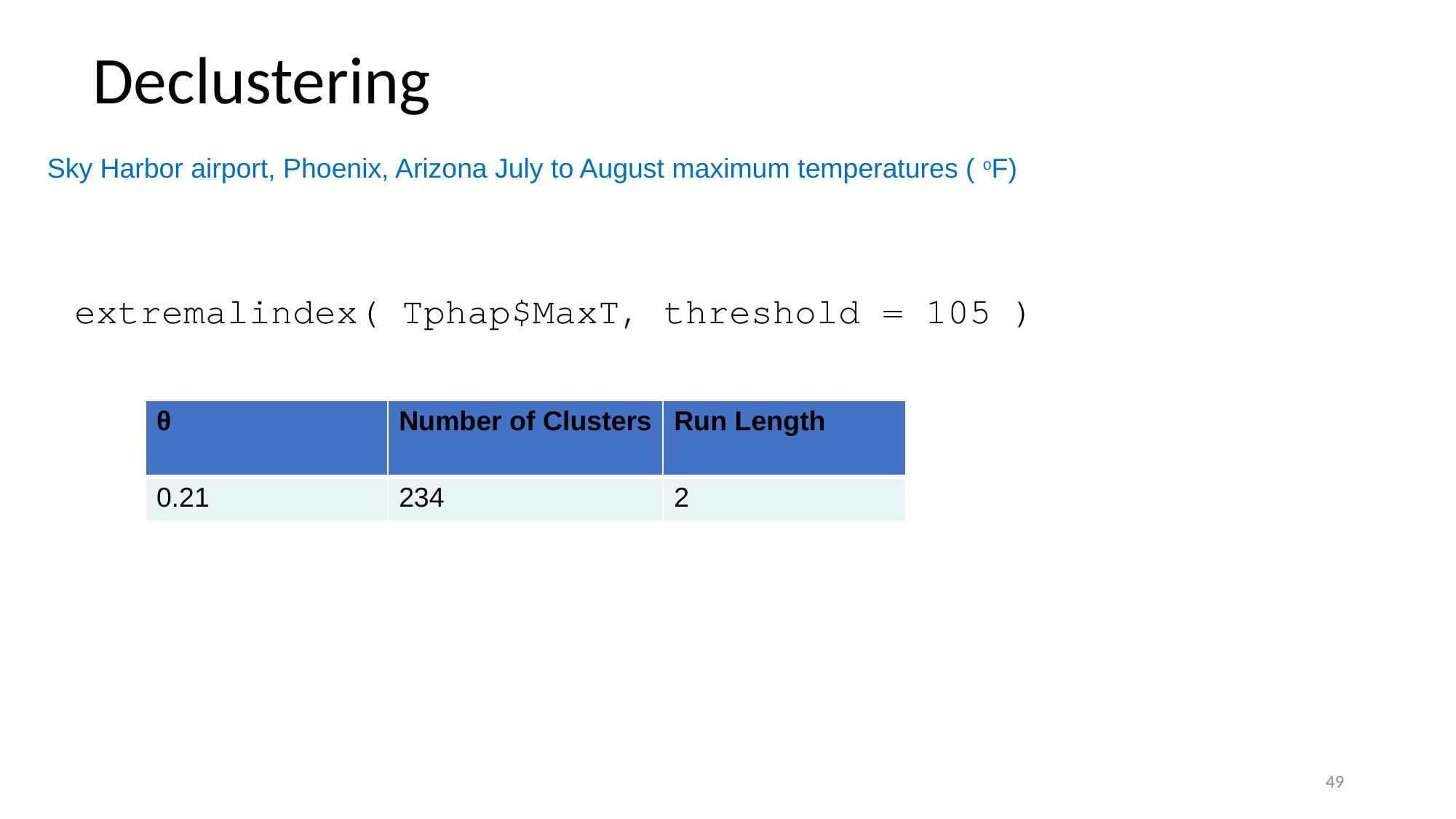

# Declustering
Sky Harbor airport, Phoenix, Arizona July to August maximum temperatures ( oF)

extremalindex( Tphap$MaxT, threshold = 105 )
| θ | Number of Clusters | Run Length |
| --- | --- | --- |
| 0.21 | 234 | 2 |
49